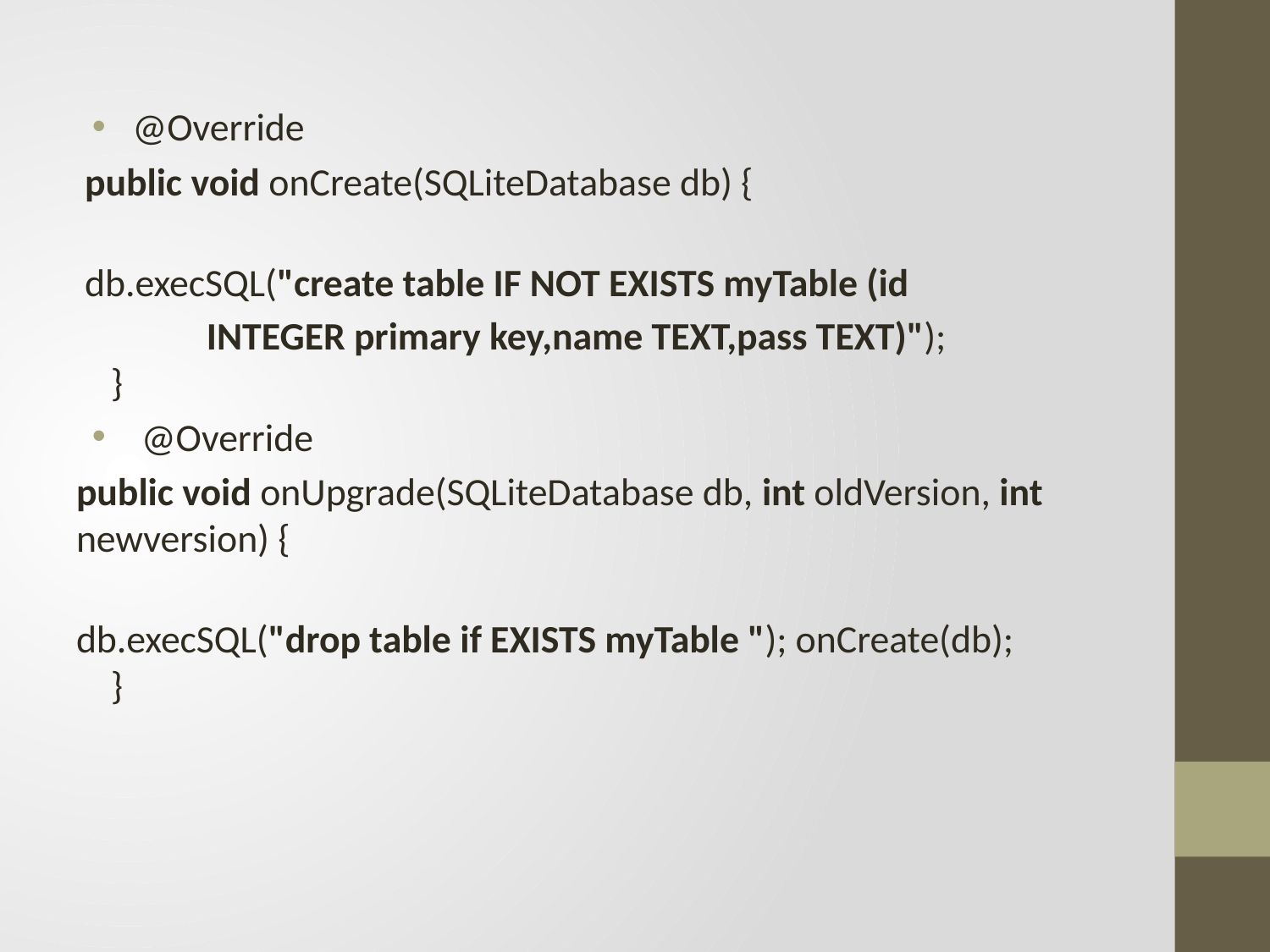

@Override
 public void onCreate(SQLiteDatabase db) {
 db.execSQL("create table IF NOT EXISTS myTable (id
               INTEGER primary key,name TEXT,pass TEXT)");
    }
  @Override
public void onUpgrade(SQLiteDatabase db, int oldVersion, int newversion) {
db.execSQL("drop table if EXISTS myTable "); onCreate(db);
    }